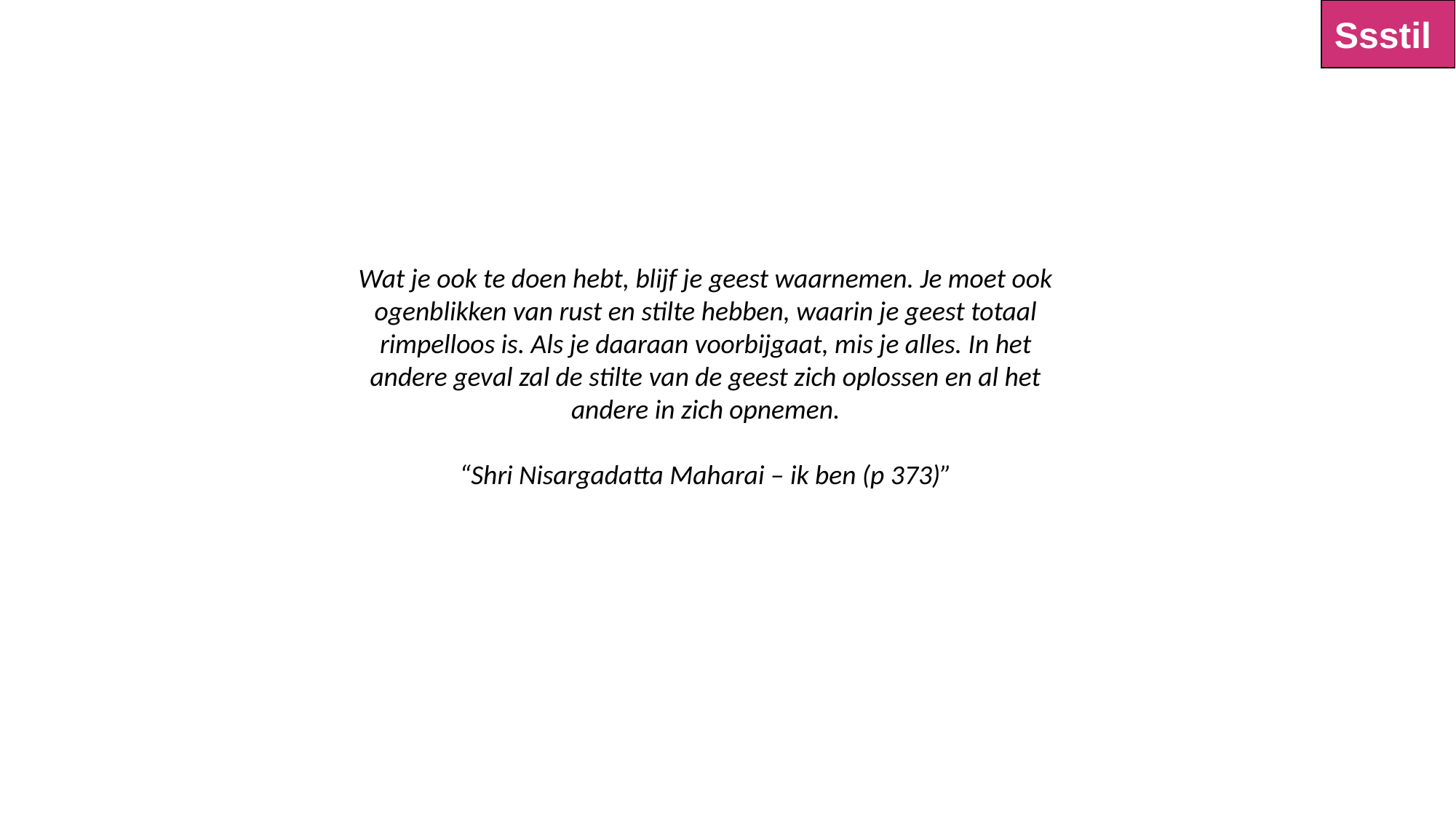

Ssstil
Wat je ook te doen hebt, blijf je geest waarnemen. Je moet ook ogenblikken van rust en stilte hebben, waarin je geest totaal rimpelloos is. Als je daaraan voorbijgaat, mis je alles. In het andere geval zal de stilte van de geest zich oplossen en al het andere in zich opnemen.

“Shri Nisargadatta Maharai – ik ben (p 373)”